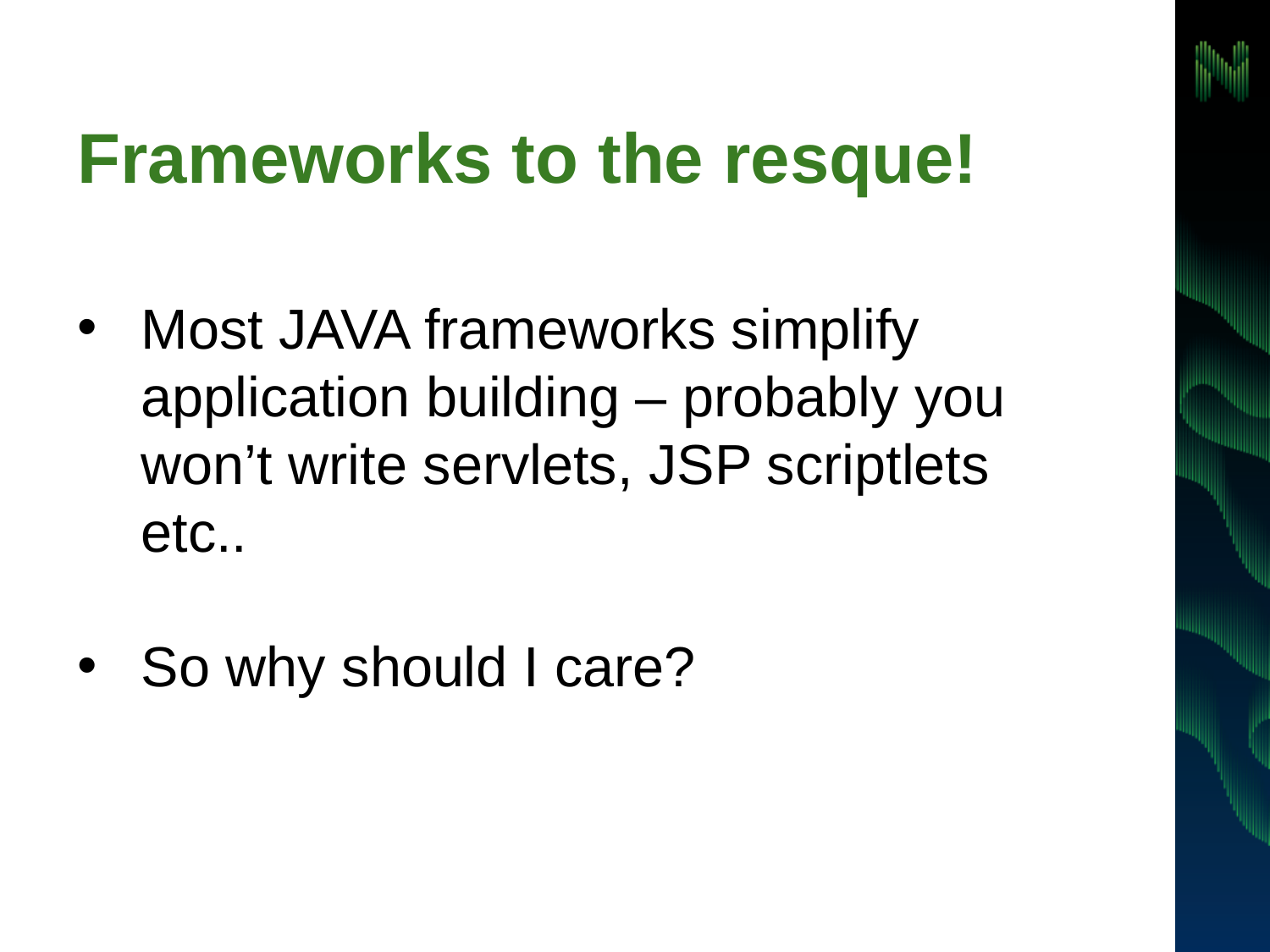

# Frameworks to the resque!
Most JAVA frameworks simplify application building – probably you won’t write servlets, JSP scriptlets etc..

So why should I care?